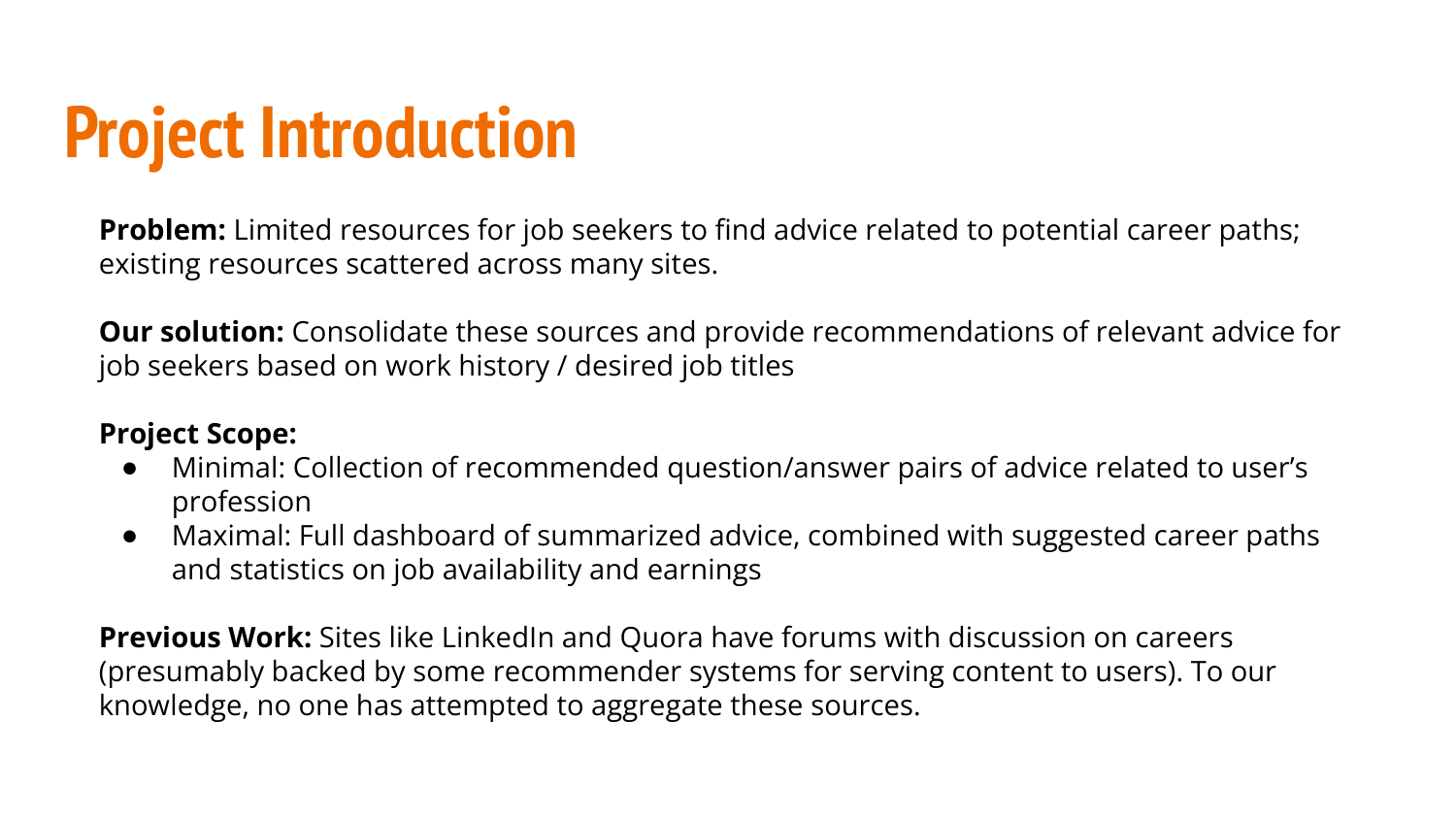

# Project Introduction
Problem: Limited resources for job seekers to find advice related to potential career paths; existing resources scattered across many sites.

Our solution: Consolidate these sources and provide recommendations of relevant advice for job seekers based on work history / desired job titles

Project Scope:
Minimal: Collection of recommended question/answer pairs of advice related to user’s profession
Maximal: Full dashboard of summarized advice, combined with suggested career paths and statistics on job availability and earnings

Previous Work: Sites like LinkedIn and Quora have forums with discussion on careers (presumably backed by some recommender systems for serving content to users). To our knowledge, no one has attempted to aggregate these sources.